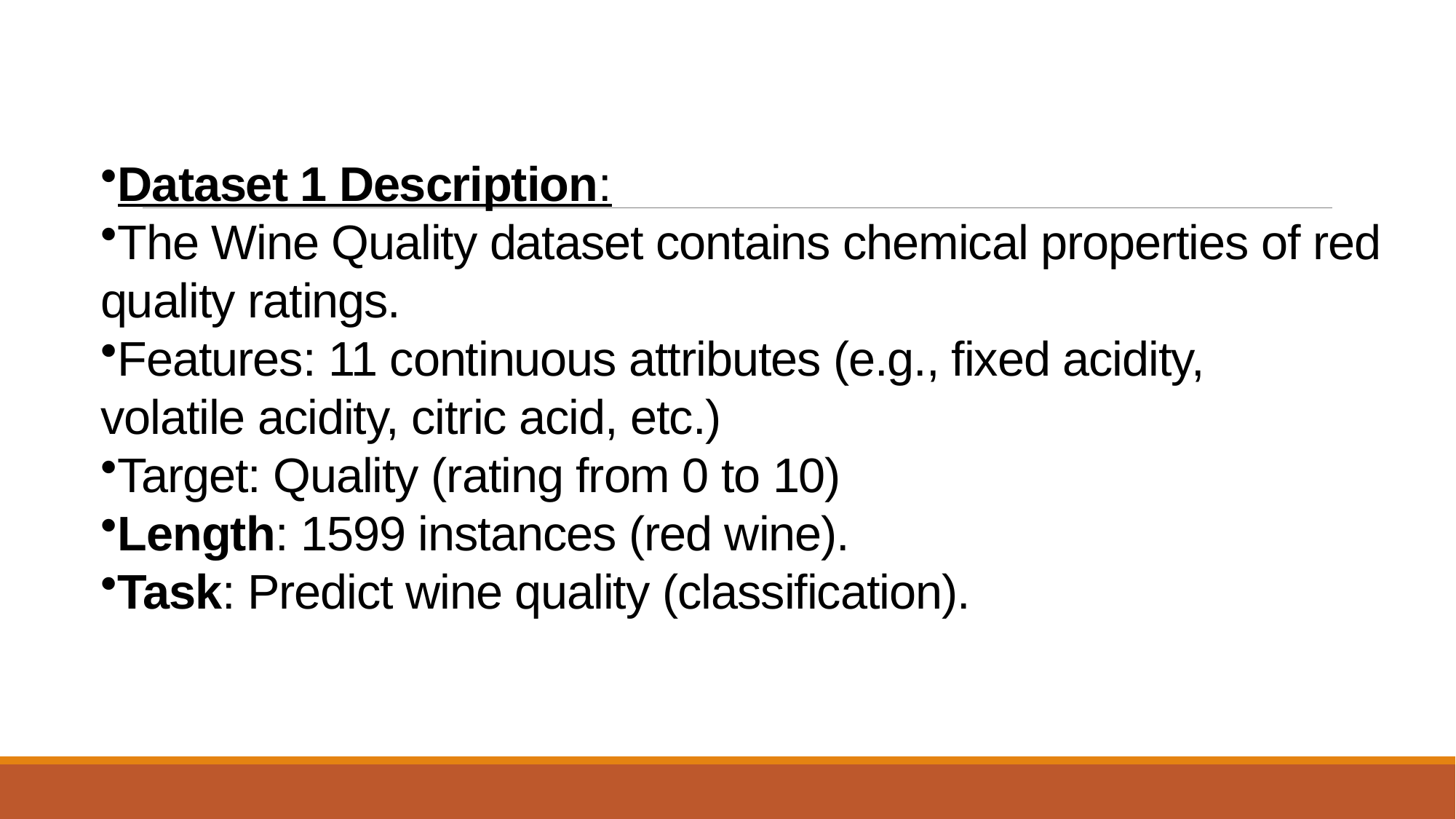

# Dataset 1 Description:
The Wine Quality dataset contains chemical properties of red
quality ratings.
Features: 11 continuous attributes (e.g., fixed acidity,
volatile acidity, citric acid, etc.)
Target: Quality (rating from 0 to 10)
Length: 1599 instances (red wine).
Task: Predict wine quality (classification).